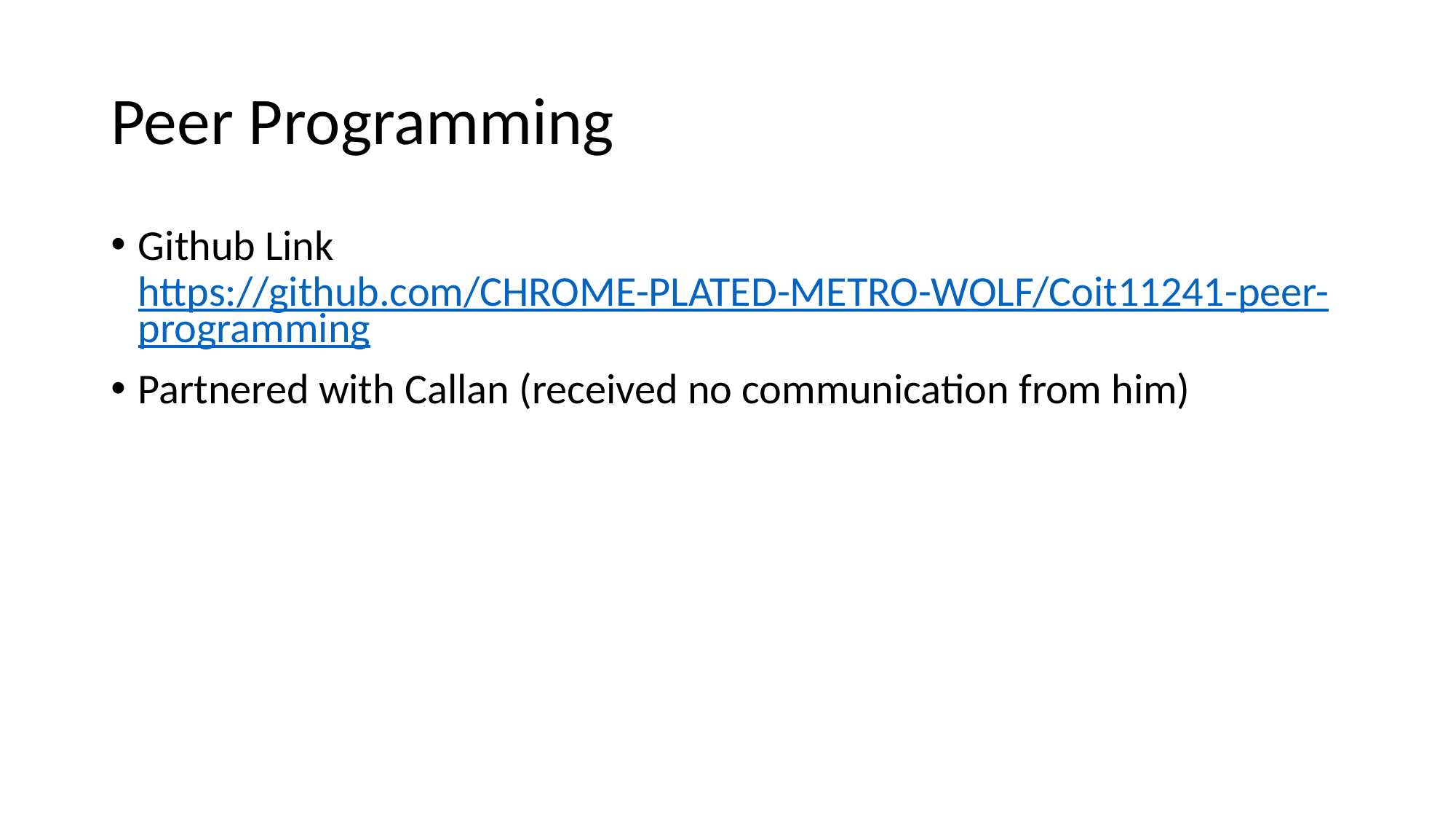

# Peer Programming
Github Link https://github.com/CHROME-PLATED-METRO-WOLF/Coit11241-peer-programming
Partnered with Callan (received no communication from him)